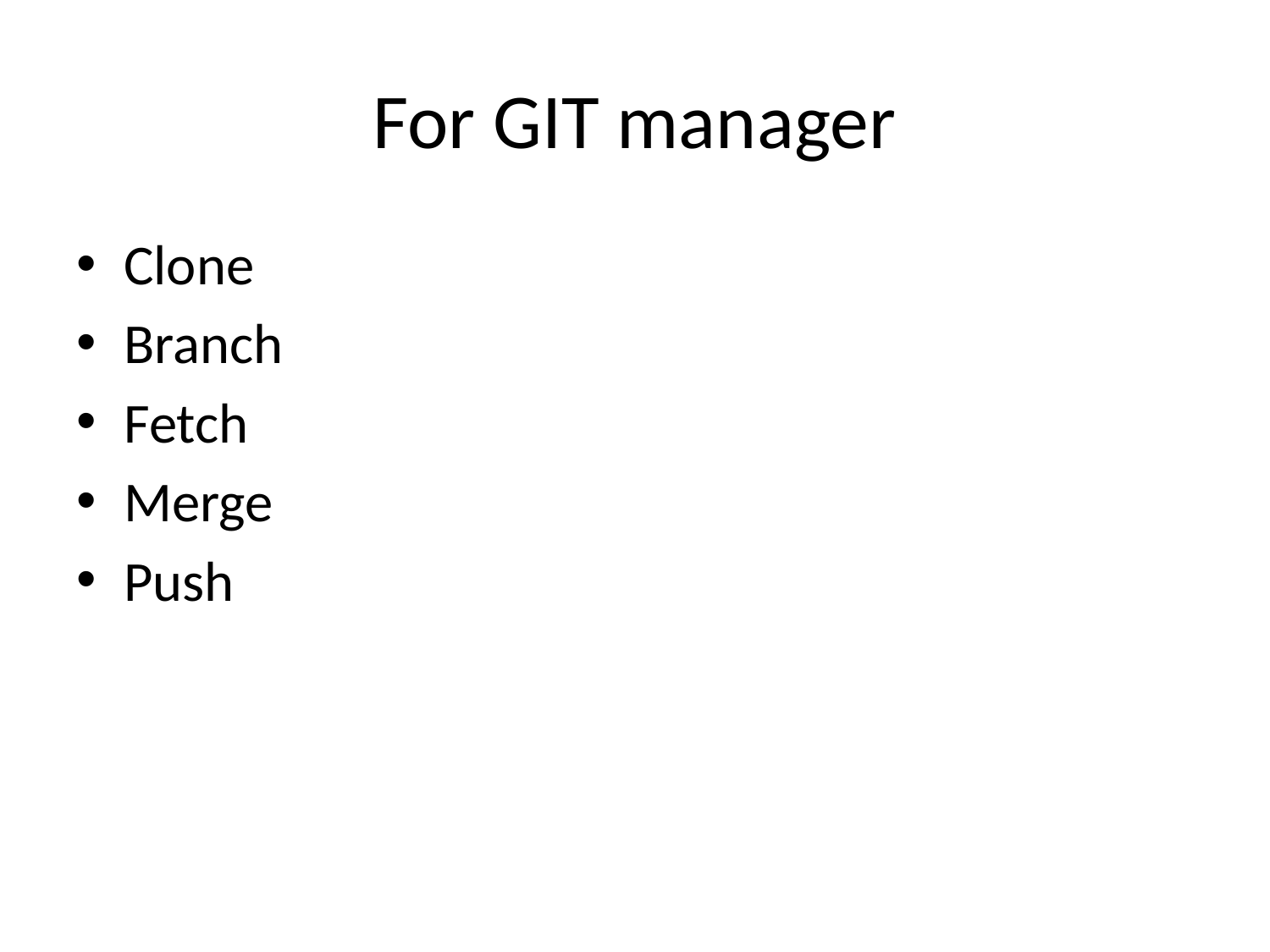

# For GIT manager
Clone
Branch
Fetch
Merge
Push